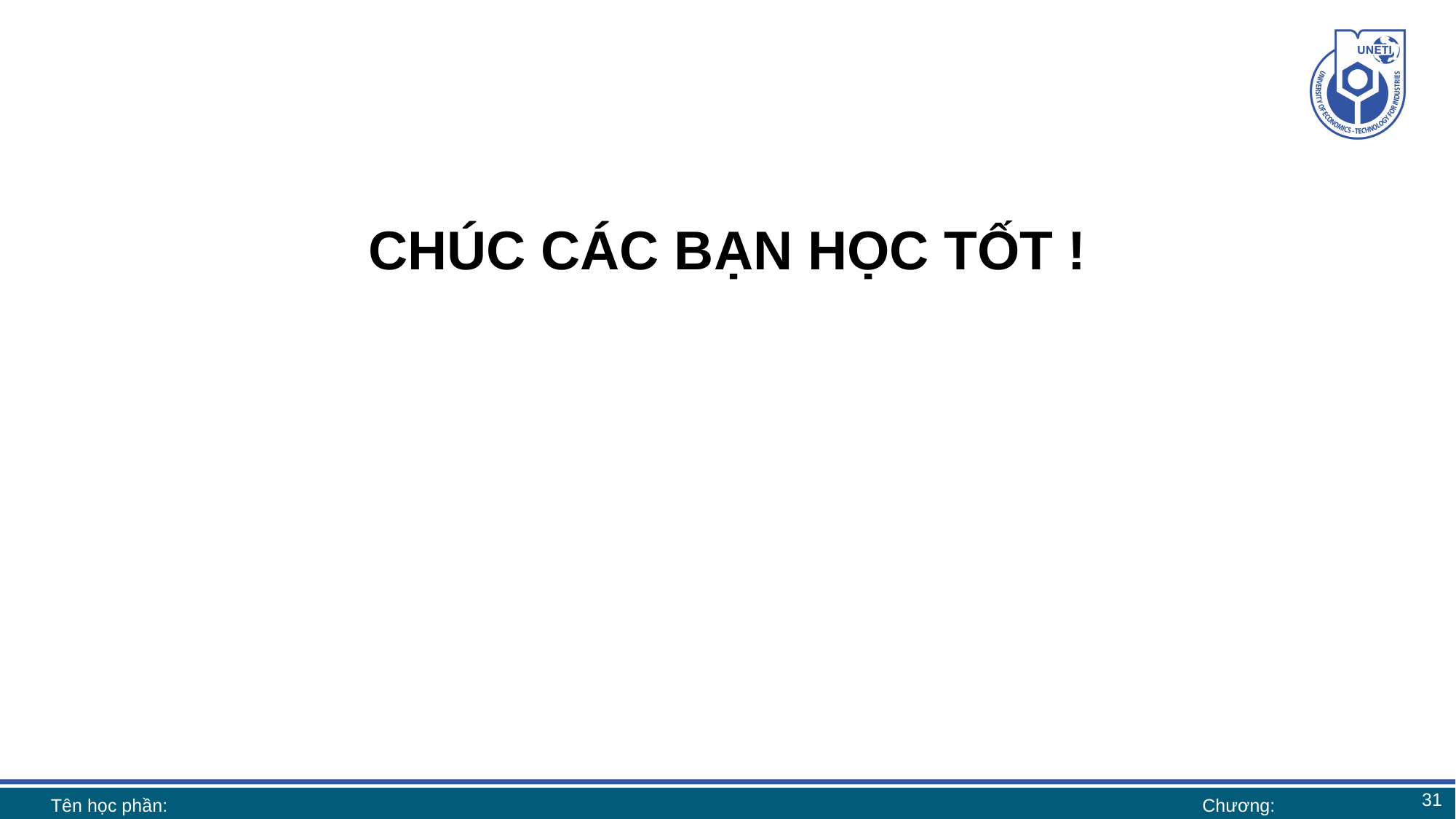

CHÚC CÁC BẠN HỌC TỐT !
31
Tên học phần:
Chương: